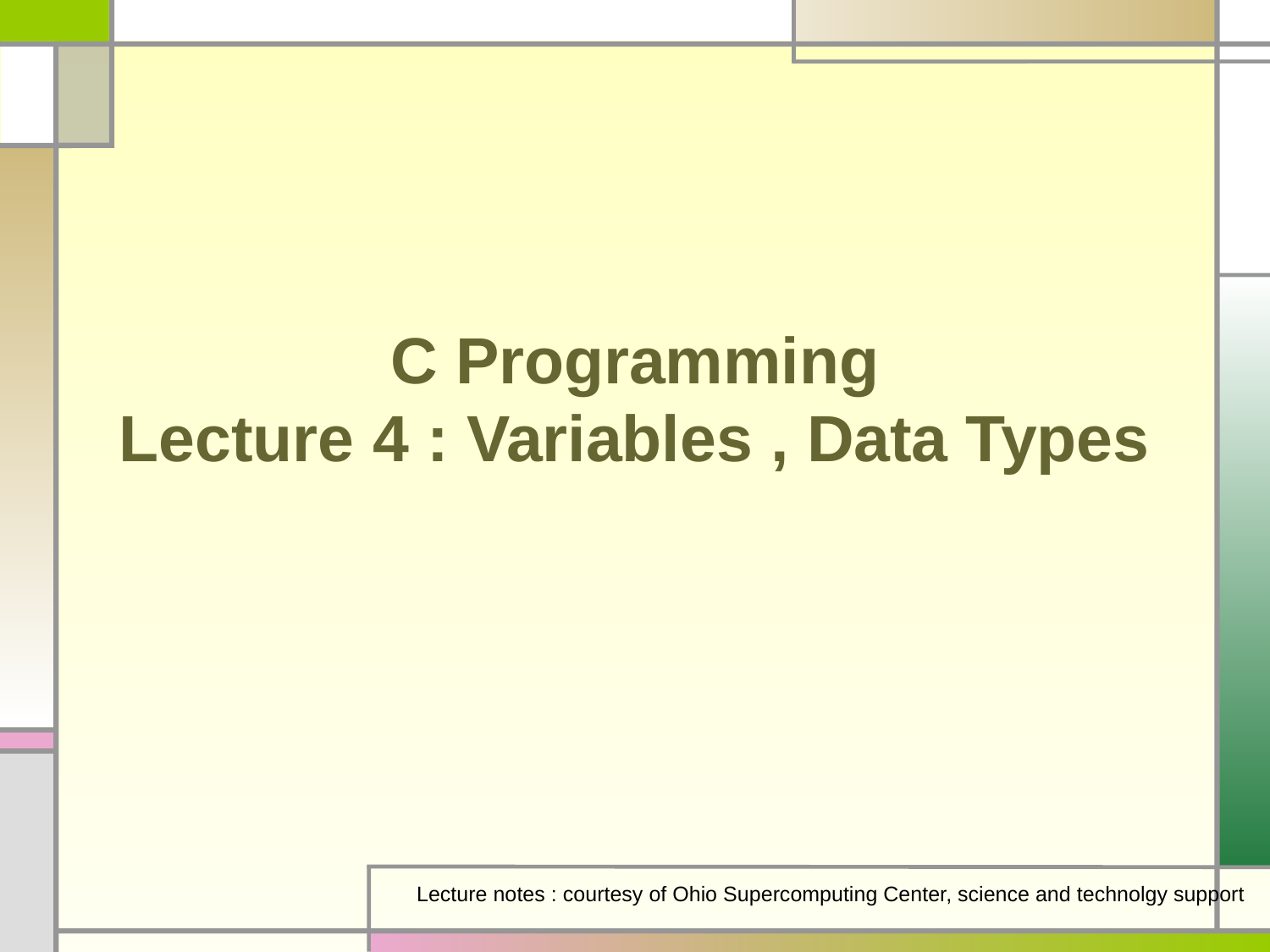

# C Programming Lecture 4 : Variables , Data Types
Lecture notes : courtesy of Ohio Supercomputing Center, science and technolgy support